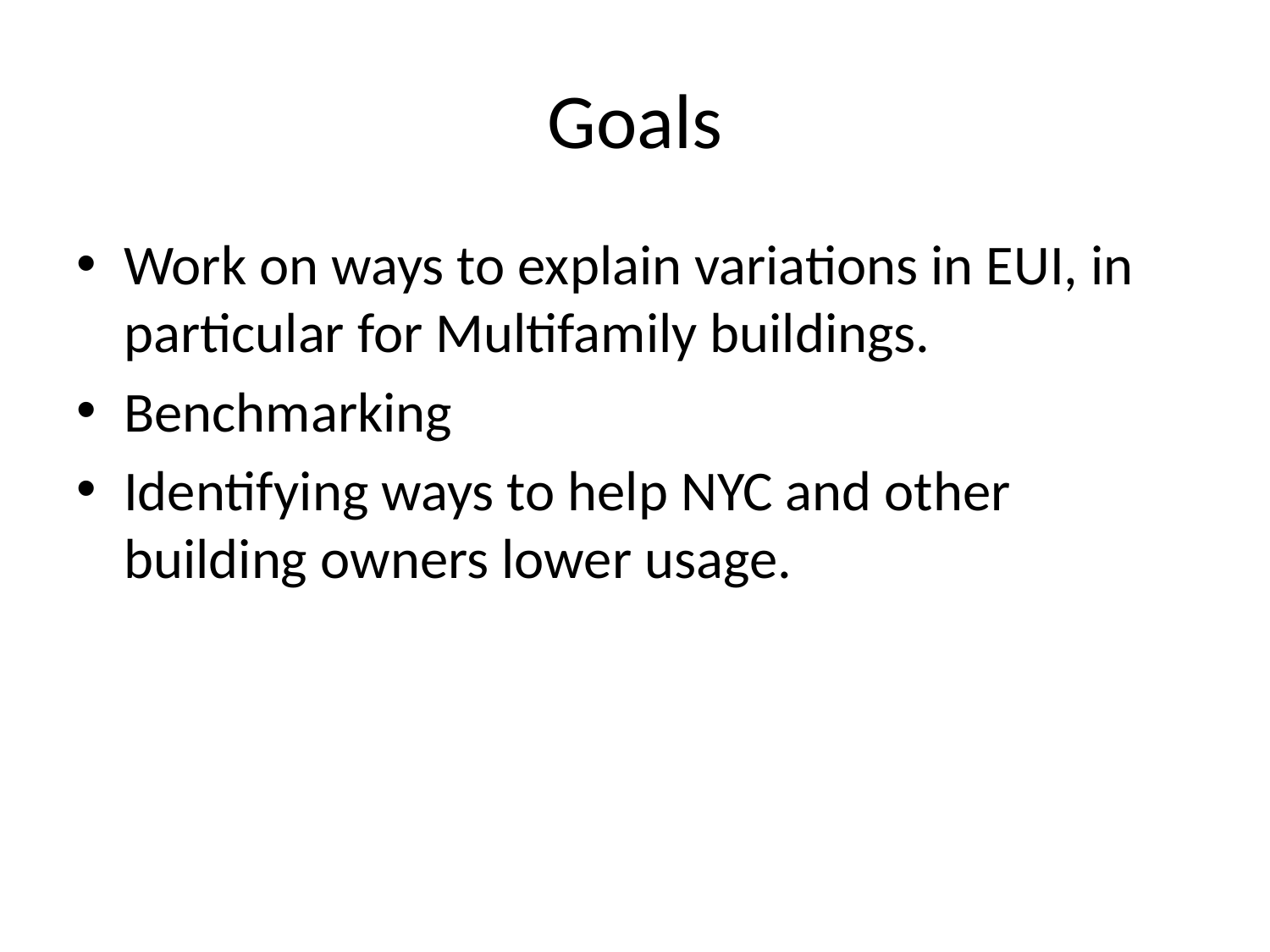

# Goals
Work on ways to explain variations in EUI, in particular for Multifamily buildings.
Benchmarking
Identifying ways to help NYC and other building owners lower usage.